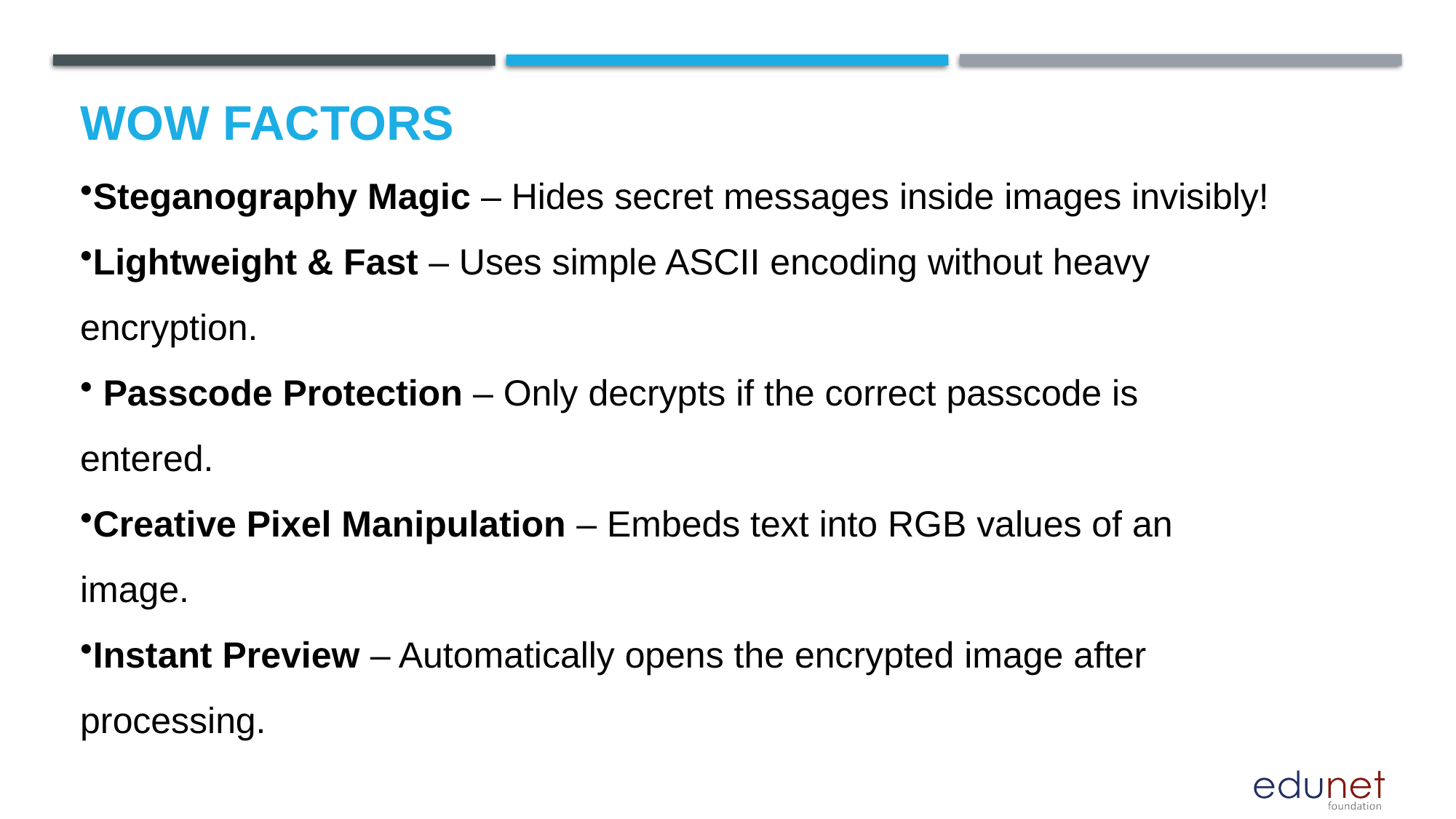

# Wow factors
Steganography Magic – Hides secret messages inside images invisibly!
Lightweight & Fast – Uses simple ASCII encoding without heavy encryption.
 Passcode Protection – Only decrypts if the correct passcode is entered.
Creative Pixel Manipulation – Embeds text into RGB values of an image.
Instant Preview – Automatically opens the encrypted image after processing.